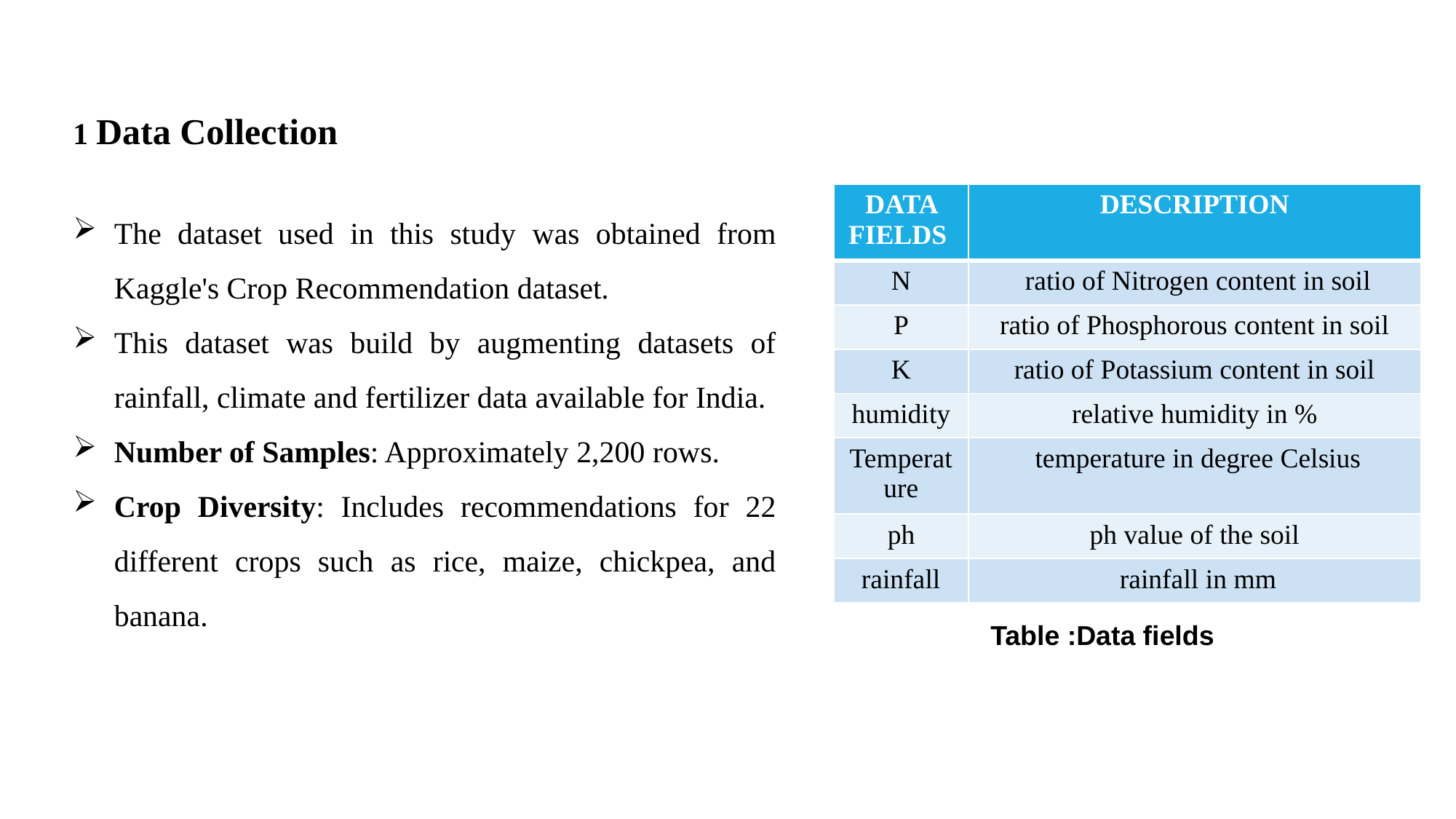

1 Data Collection

The dataset used in this study was obtained from Kaggle's Crop Recommendation dataset.
This dataset was build by augmenting datasets of rainfall, climate and fertilizer data available for India.
Number of Samples: Approximately 2,200 rows.
Crop Diversity: Includes recommendations for 22 different crops such as rice, maize, chickpea, and banana.

| DATA FIELDS | DESCRIPTION |
| --- | --- |
| N | ratio of Nitrogen content in soil |
| P | ratio of Phosphorous content in soil |
| K | ratio of Potassium content in soil |
| humidity | relative humidity in % |
| Temperature | temperature in degree Celsius |
| ph | ph value of the soil |
| rainfall | rainfall in mm |
Table :Data fields